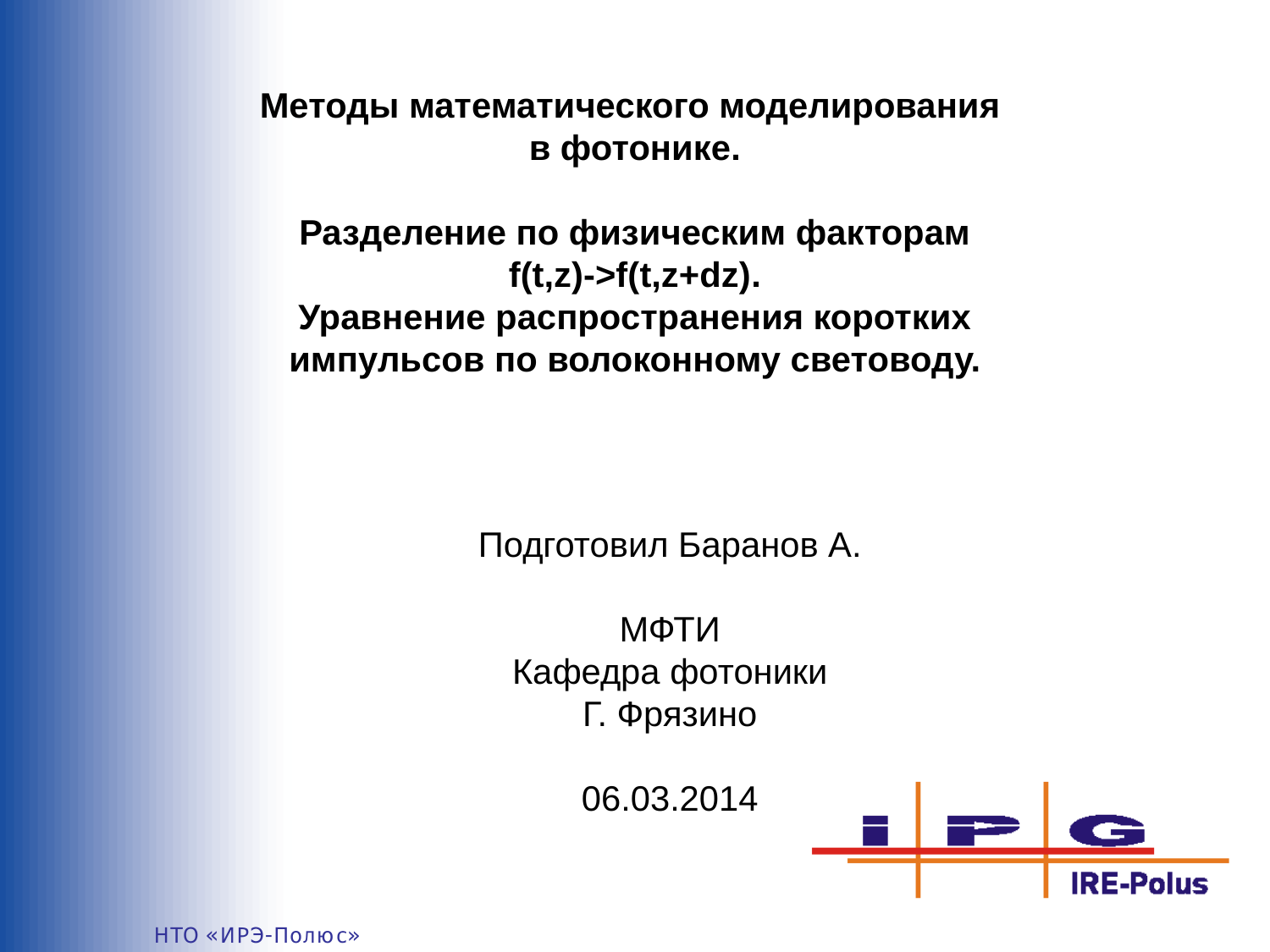

Методы математического моделирования
в фотонике.
Разделение по физическим факторам
f(t,z)->f(t,z+dz).
Уравнение распространения коротких
импульсов по волоконному световоду.

Подготовил Баранов А.

МФТИ
Кафедра фотоники
Г. Фрязино

06.03.2014
	НТО «ИРЭ-Полюс»